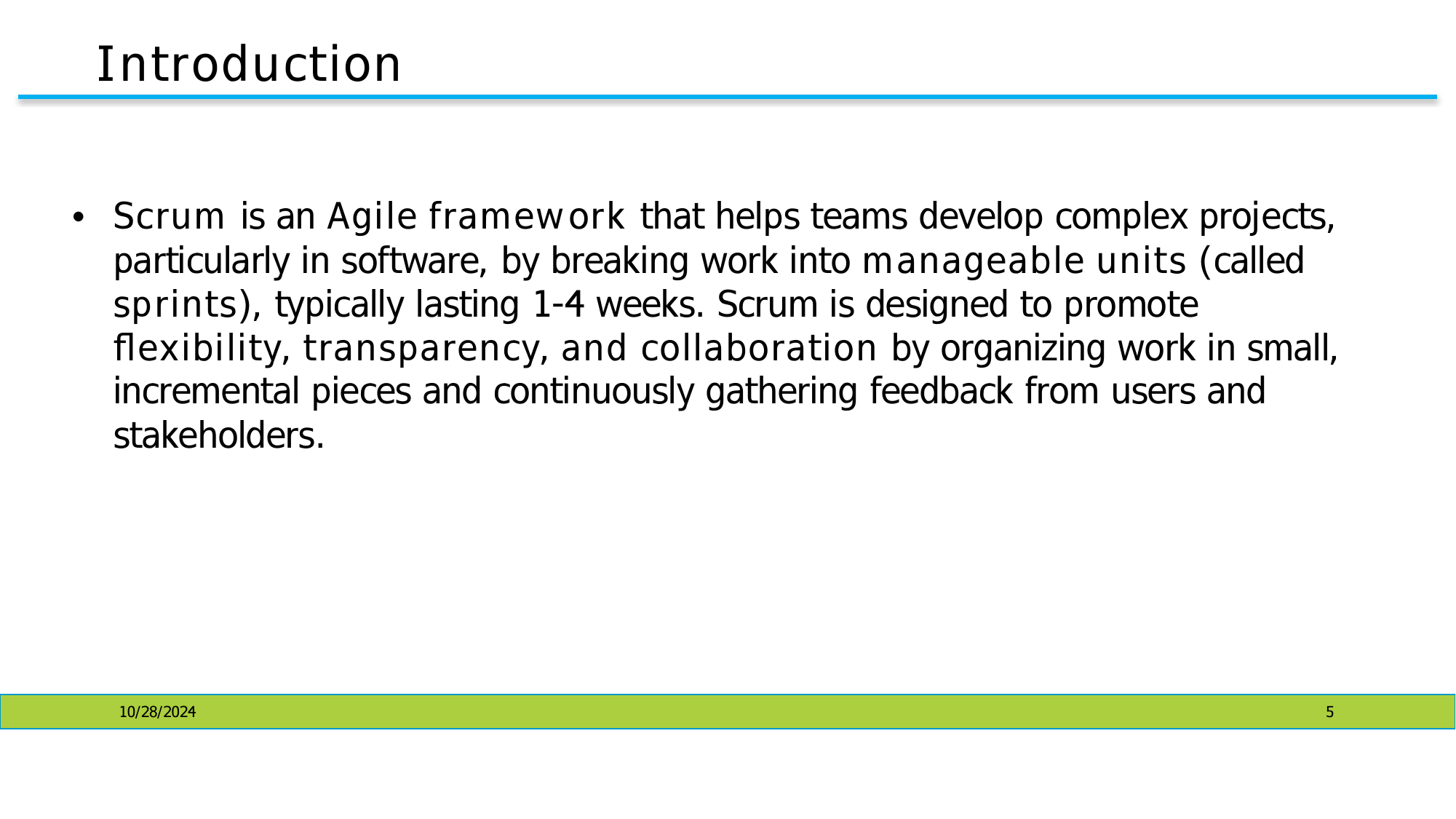

# Introduction

Scrum is an Agile framework that helps teams develop complex projects, particularly in software, by breaking work into manageable units (called sprints), typically lasting 1-4 weeks. Scrum is designed to promote flexibility, transparency, and collaboration by organizing work in small, incremental pieces and continuously gathering feedback from users and stakeholders.

10/28/2024
5